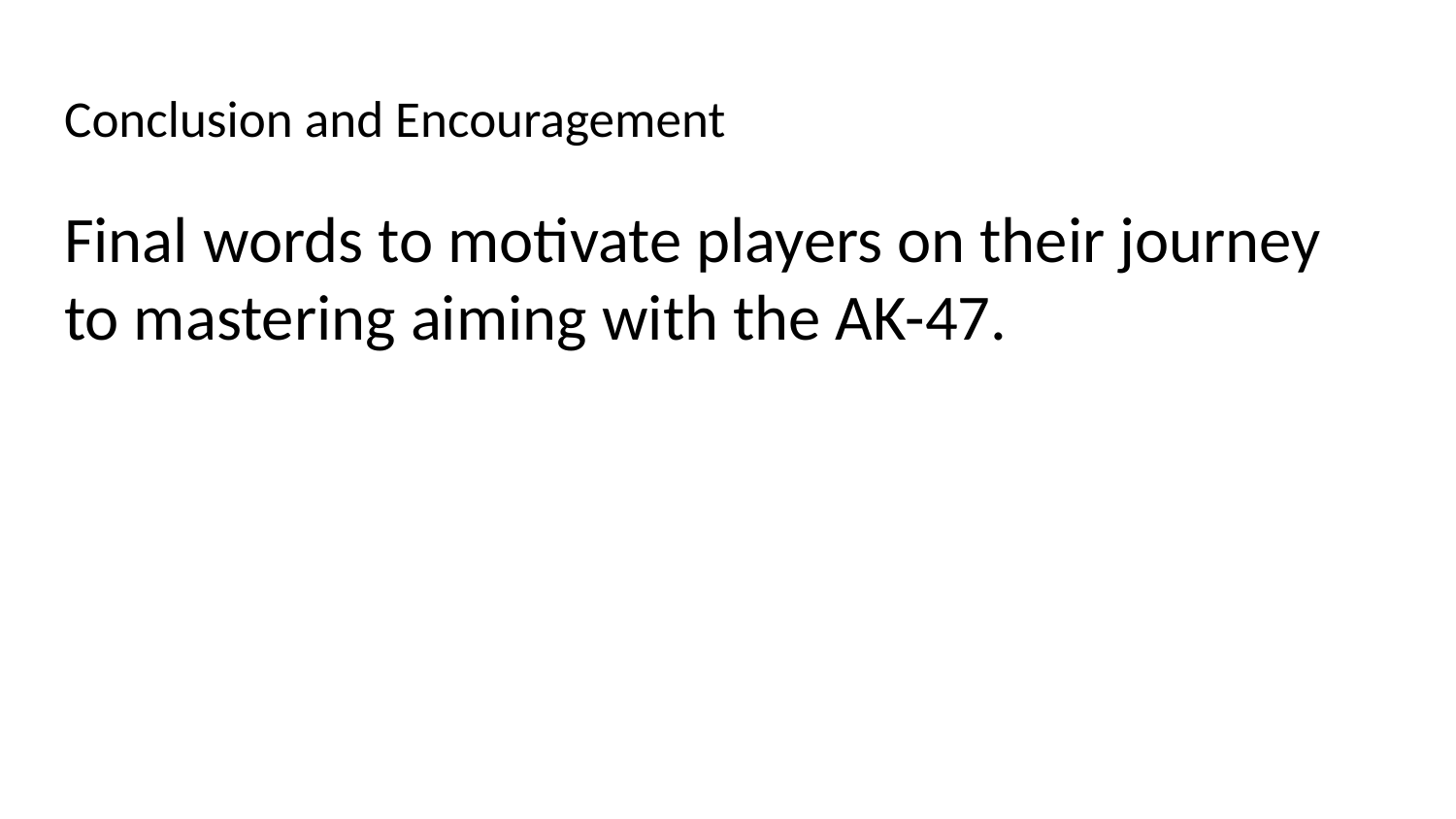

# Conclusion and Encouragement
Final words to motivate players on their journey to mastering aiming with the AK-47.